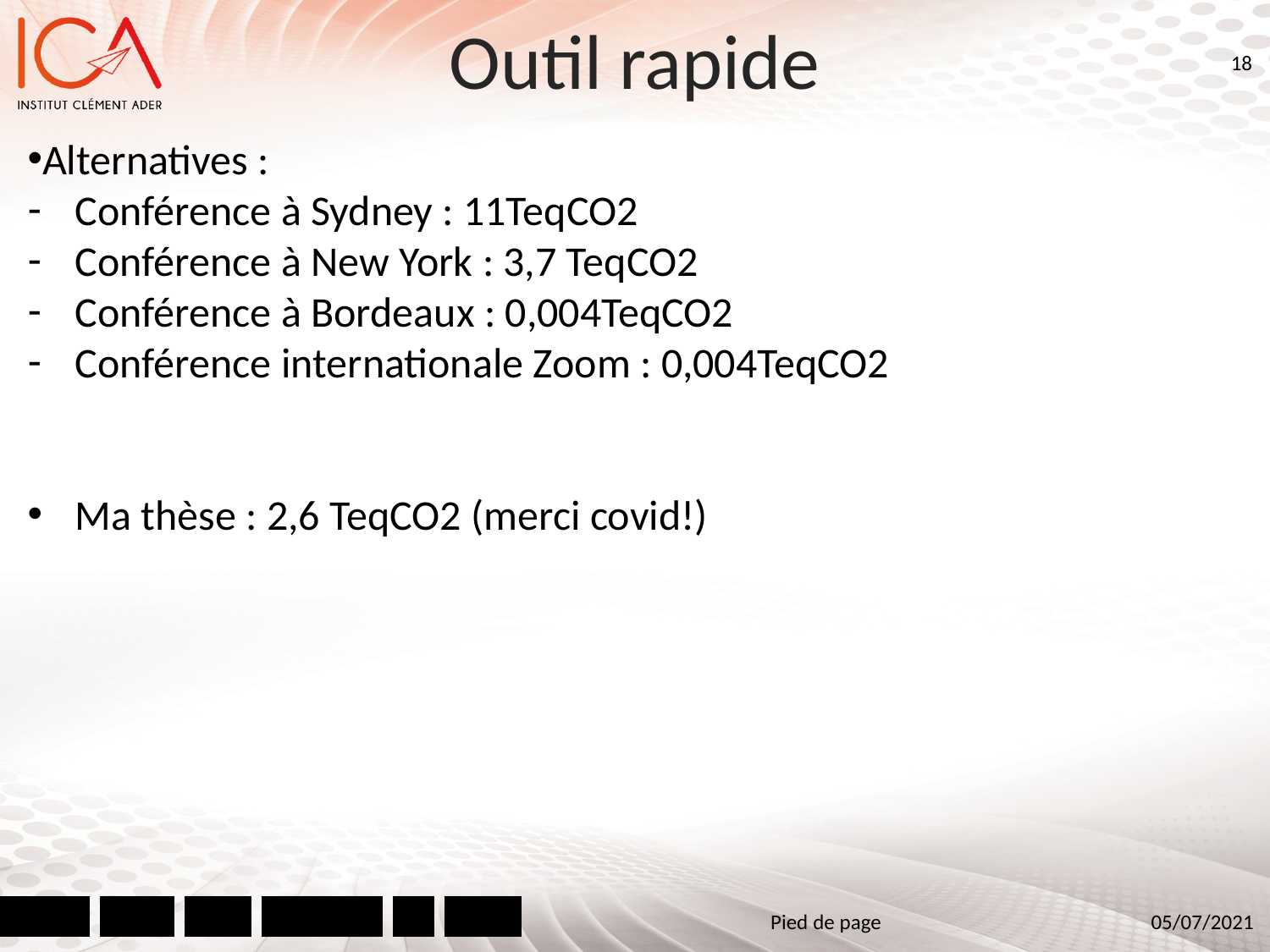

# Outil rapide
18
Alternatives :
Conférence à Sydney : 11TeqCO2
Conférence à New York : 3,7 TeqCO2
Conférence à Bordeaux : 0,004TeqCO2
Conférence internationale Zoom : 0,004TeqCO2

Ma thèse : 2,6 TeqCO2 (merci covid!)

Pied de page
05/07/2021